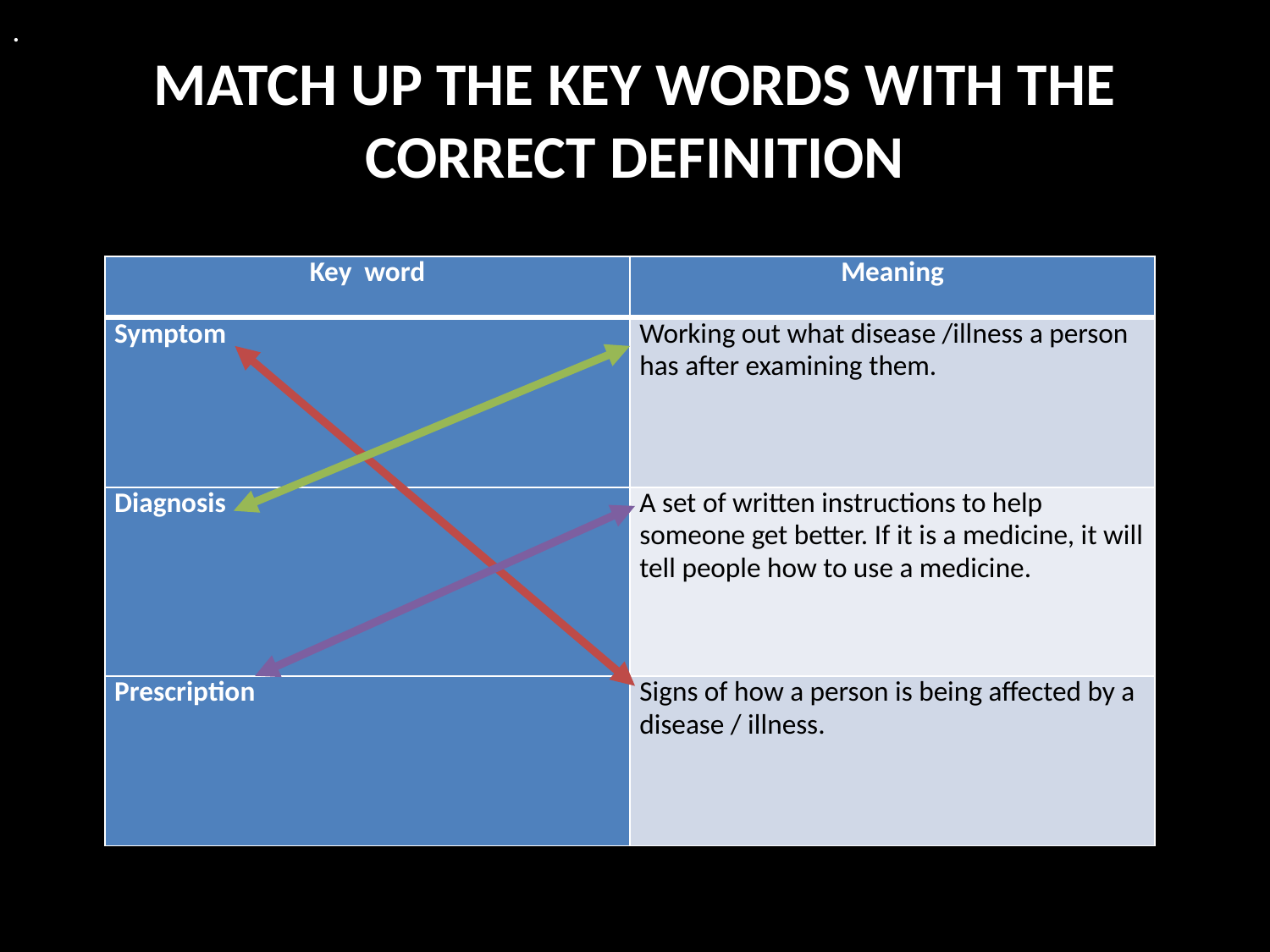

.
# MATCH UP THE KEY WORDS WITH THE CORRECT DEFINITION
| Key word | Meaning |
| --- | --- |
| Symptom | Working out what disease /illness a person has after examining them. |
| Diagnosis | A set of written instructions to help someone get better. If it is a medicine, it will tell people how to use a medicine. |
| Prescription | Signs of how a person is being affected by a disease / illness. |